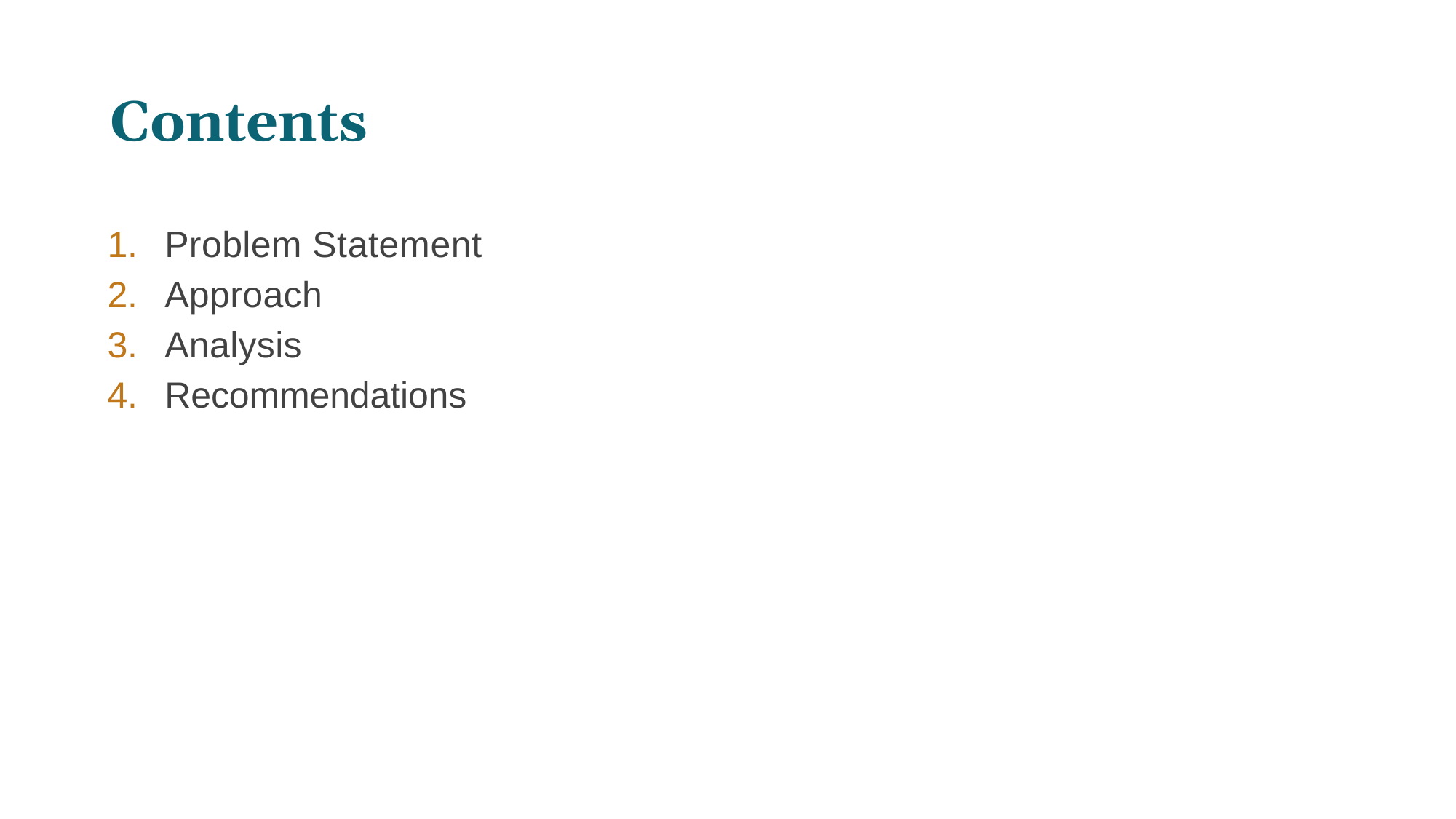

# Contents
Problem Statement
Approach
Analysis
Recommendations